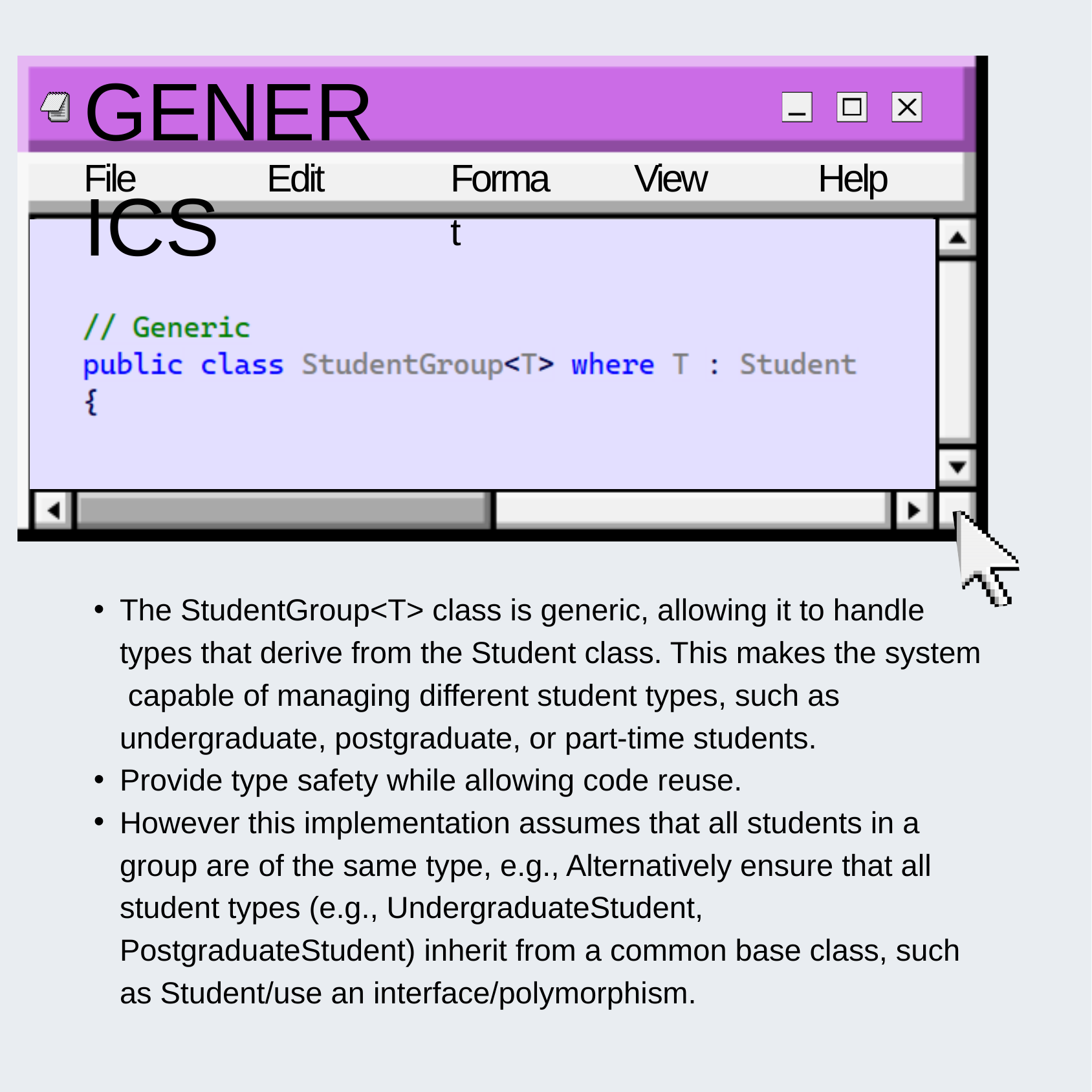

GENERICS

File
Edit
Format
View
Help

The StudentGroup<T> class is generic, allowing it to handle types that derive from the Student class. This makes the system  capable of managing different student types, such as undergraduate, postgraduate, or part-time students.
Provide type safety while allowing code reuse.
However this implementation assumes that all students in a group are of the same type, e.g., Alternatively ensure that all student types (e.g., UndergraduateStudent, PostgraduateStudent) inherit from a common base class, such as Student/use an interface/polymorphism.